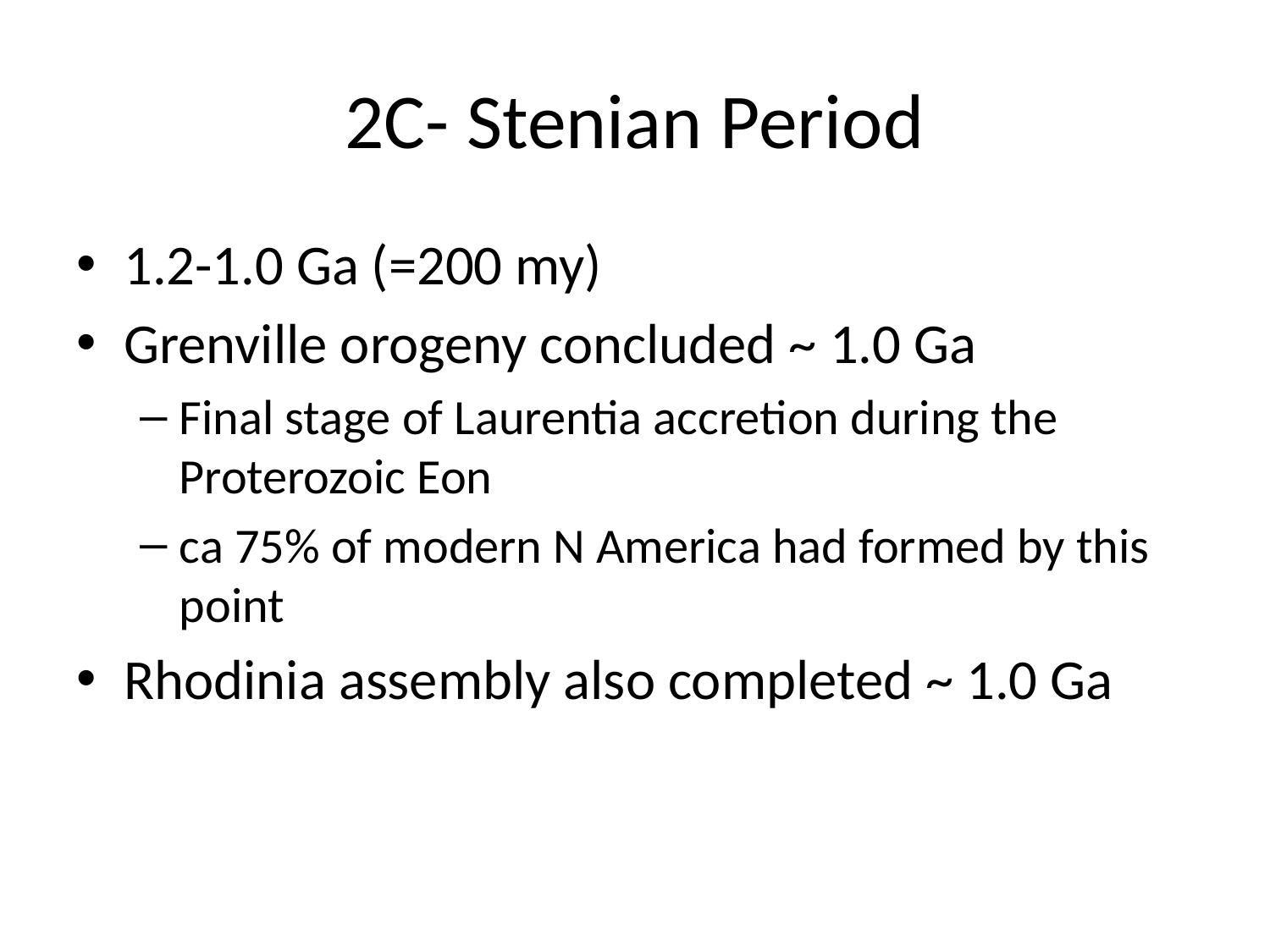

# 2C- Stenian Period
1.2-1.0 Ga (=200 my)
Grenville orogeny concluded ~ 1.0 Ga
Final stage of Laurentia accretion during the Proterozoic Eon
ca 75% of modern N America had formed by this point
Rhodinia assembly also completed ~ 1.0 Ga